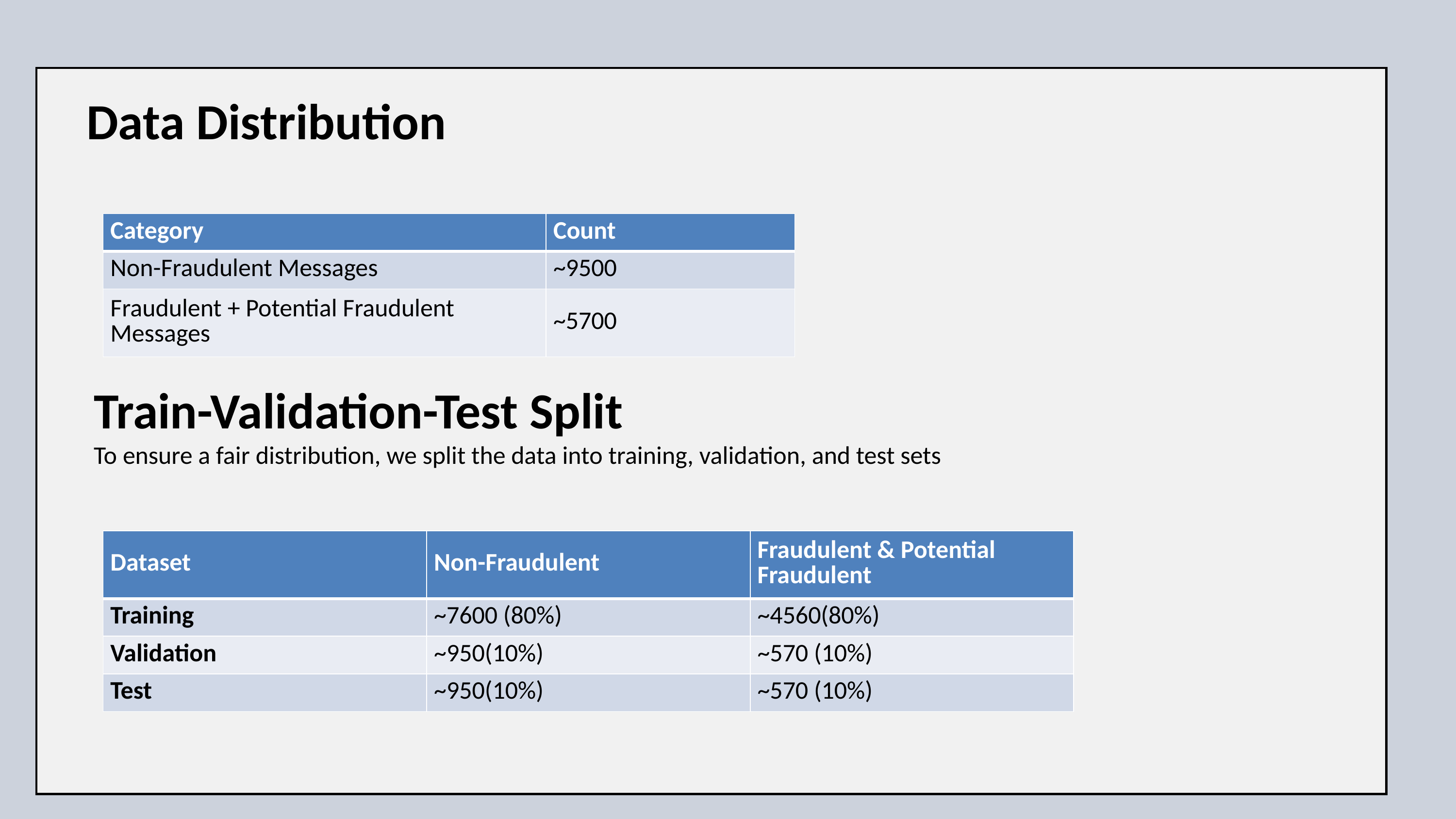

Data Distribution
| Category | Count |
| --- | --- |
| Non-Fraudulent Messages | ~9500 |
| Fraudulent + Potential Fraudulent Messages | ~5700 |
Train-Validation-Test Split
To ensure a fair distribution, we split the data into training, validation, and test sets
| Dataset | Non-Fraudulent | Fraudulent & Potential Fraudulent |
| --- | --- | --- |
| Training | ~7600 (80%) | ~4560(80%) |
| Validation | ~950(10%) | ~570 (10%) |
| Test | ~950(10%) | ~570 (10%) |